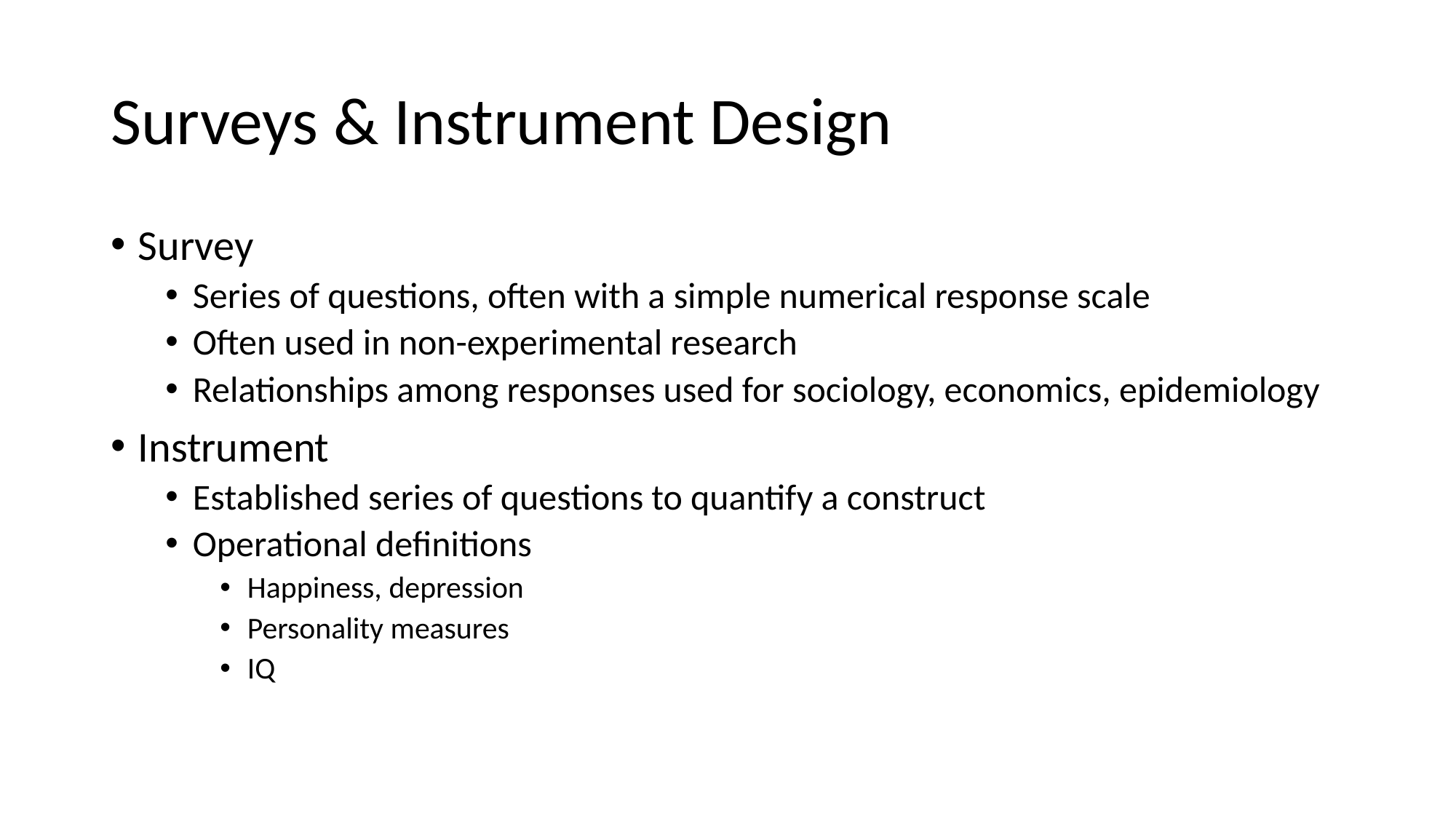

# Surveys & Instrument Design
Survey
Series of questions, often with a simple numerical response scale
Often used in non-experimental research
Relationships among responses used for sociology, economics, epidemiology
Instrument
Established series of questions to quantify a construct
Operational definitions
Happiness, depression
Personality measures
IQ